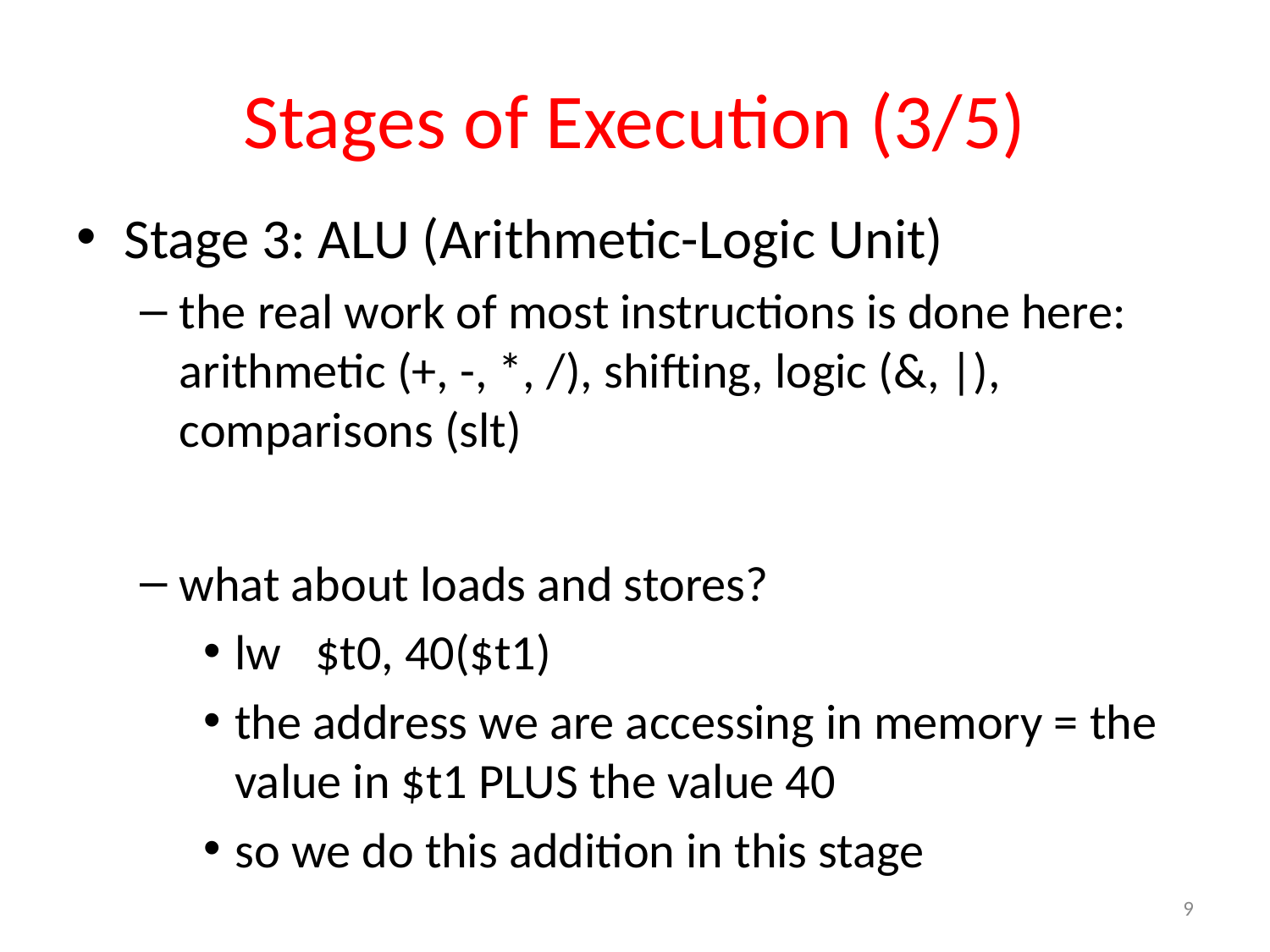

# Stages of Execution (3/5)
Stage 3: ALU (Arithmetic-Logic Unit)
the real work of most instructions is done here: arithmetic (+, -, *, /), shifting, logic (&, |), comparisons (slt)

what about loads and stores?
lw   $t0, 40($t1)
the address we are accessing in memory = the value in $t1 PLUS the value 40
so we do this addition in this stage
9